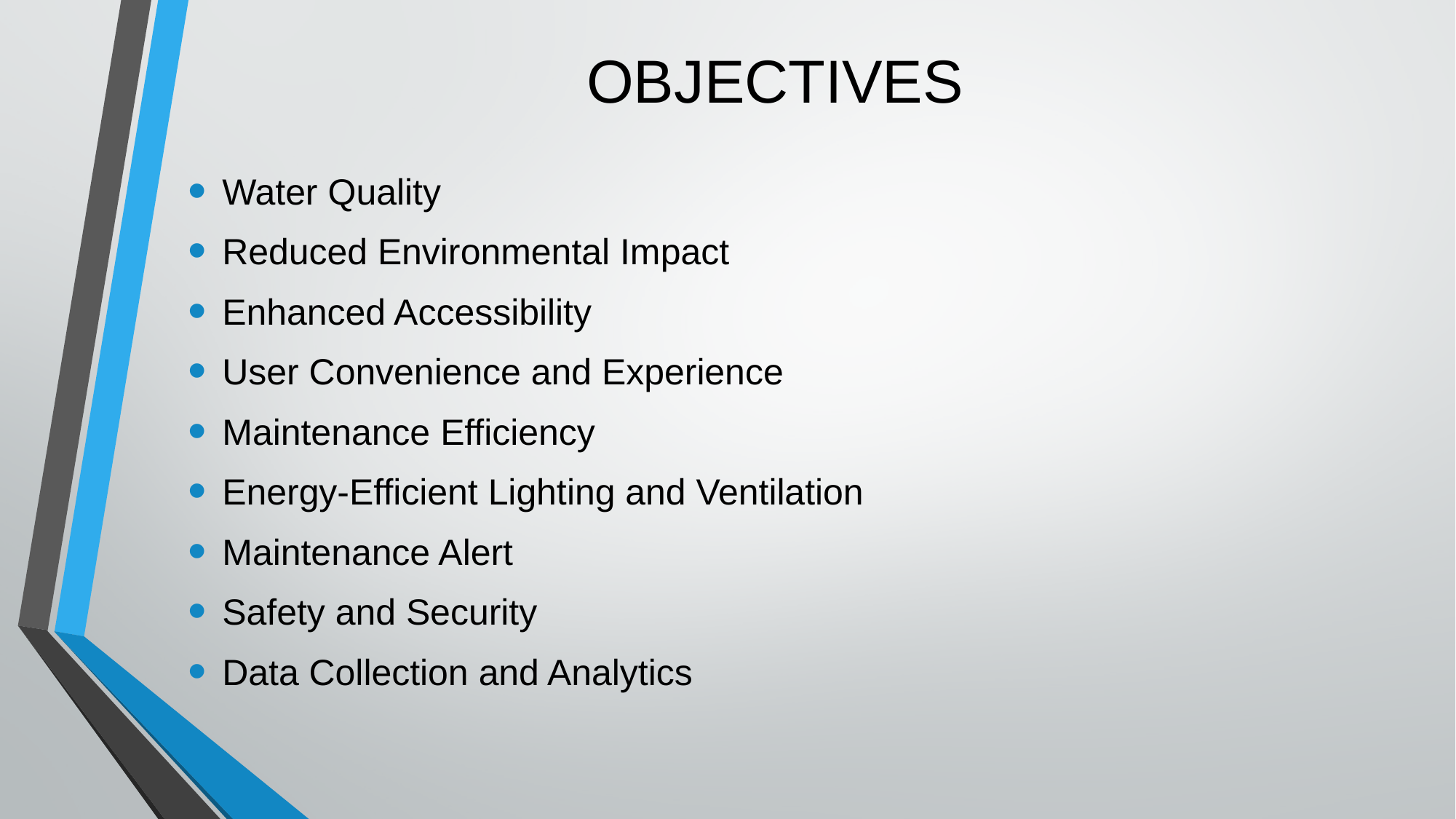

# OBJECTIVES
Water Quality
Reduced Environmental Impact
Enhanced Accessibility
User Convenience and Experience
Maintenance Efficiency
Energy-Efficient Lighting and Ventilation
Maintenance Alert
Safety and Security
Data Collection and Analytics